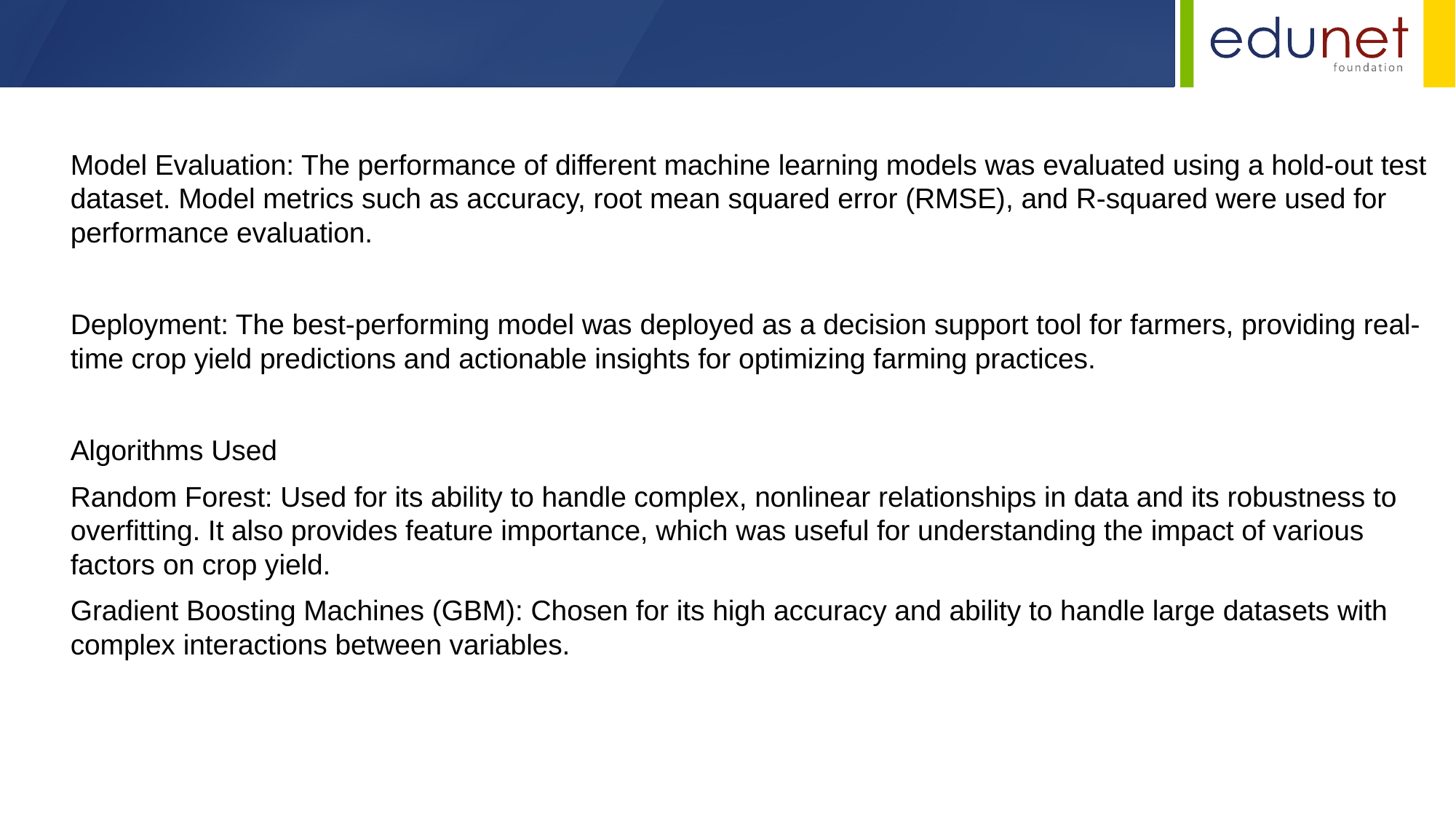

Model Evaluation: The performance of different machine learning models was evaluated using a hold-out test dataset. Model metrics such as accuracy, root mean squared error (RMSE), and R-squared were used for performance evaluation.

Deployment: The best-performing model was deployed as a decision support tool for farmers, providing real-time crop yield predictions and actionable insights for optimizing farming practices.

Algorithms Used
Random Forest: Used for its ability to handle complex, nonlinear relationships in data and its robustness to overfitting. It also provides feature importance, which was useful for understanding the impact of various factors on crop yield.
Gradient Boosting Machines (GBM): Chosen for its high accuracy and ability to handle large datasets with complex interactions between variables.